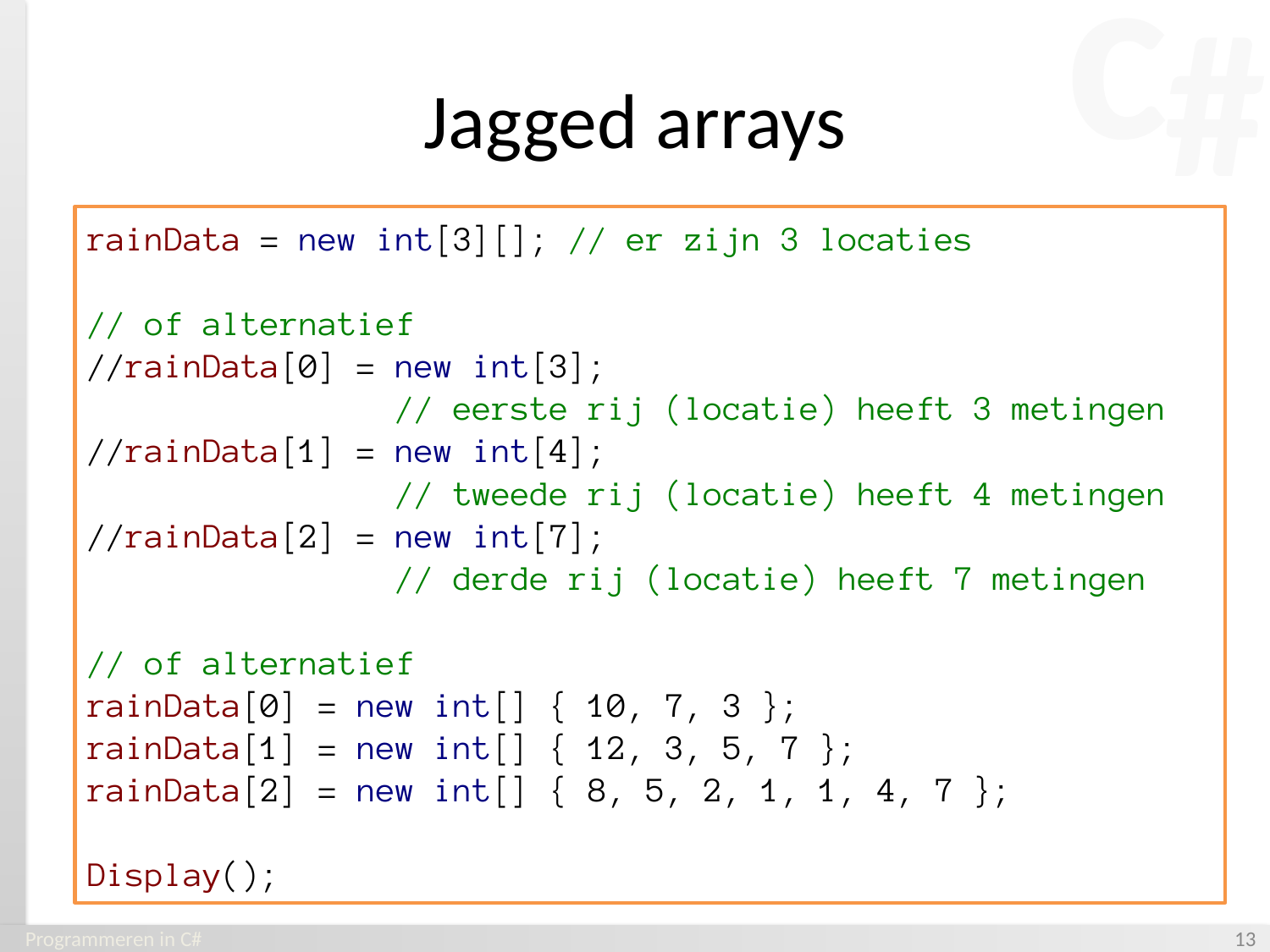

# Jagged arrays
rainData = new int[3][]; // er zijn 3 locaties

// of alternatief
//rainData[0] = new int[3];
                // eerste rij (locatie) heeft 3 metingen
//rainData[1] = new int[4];
                // tweede rij (locatie) heeft 4 metingen
//rainData[2] = new int[7];
                // derde rij (locatie) heeft 7 metingen

// of alternatief
rainData[0] = new int[] { 10, 7, 3 };
rainData[1] = new int[] { 12, 3, 5, 7 };
rainData[2] = new int[] { 8, 5, 2, 1, 1, 4, 7 };

Display();
Programmeren in C#
13